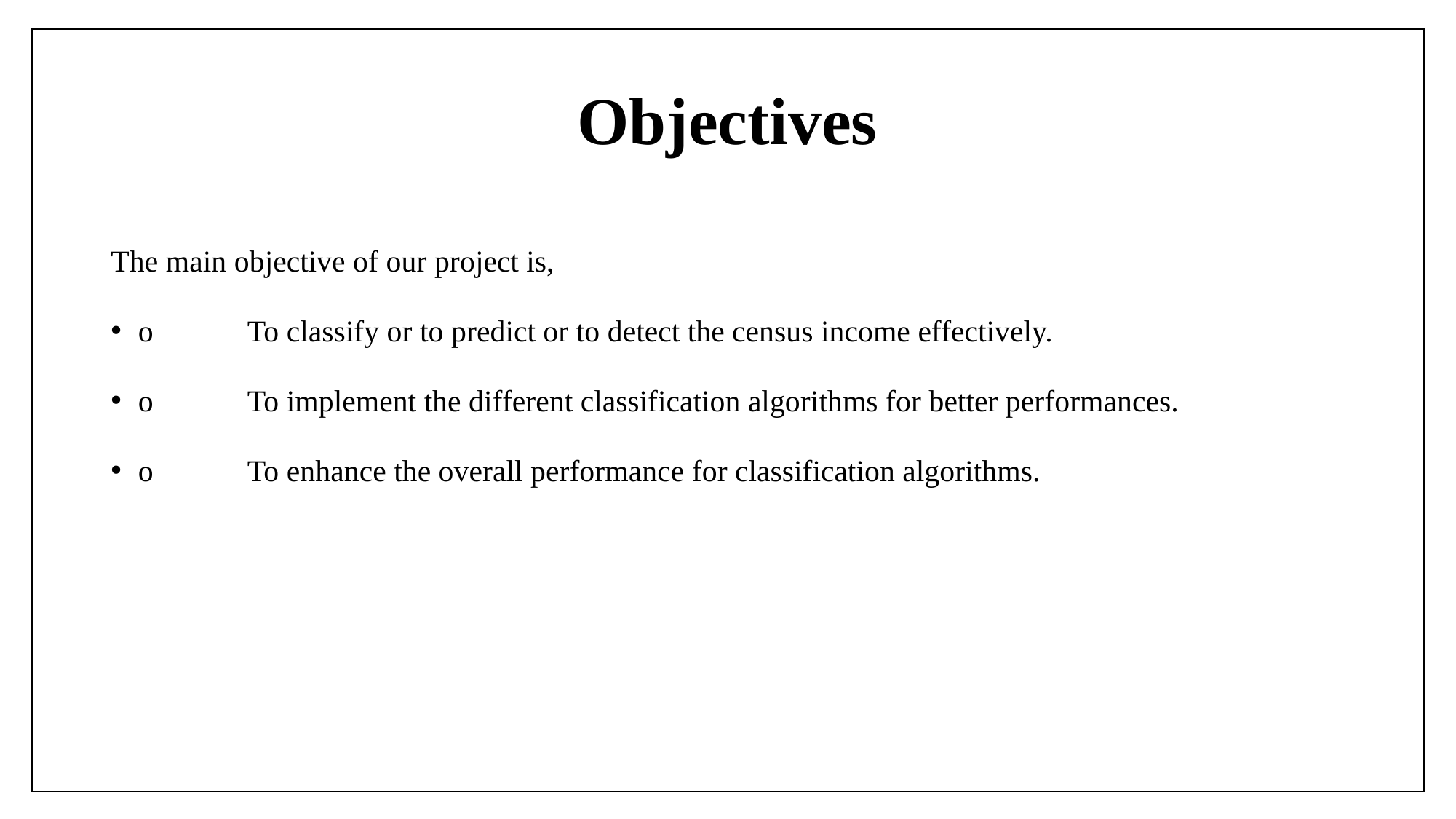

# Objectives
The main objective of our project is,
o	To classify or to predict or to detect the census income effectively.
o	To implement the different classification algorithms for better performances.
o	To enhance the overall performance for classification algorithms.